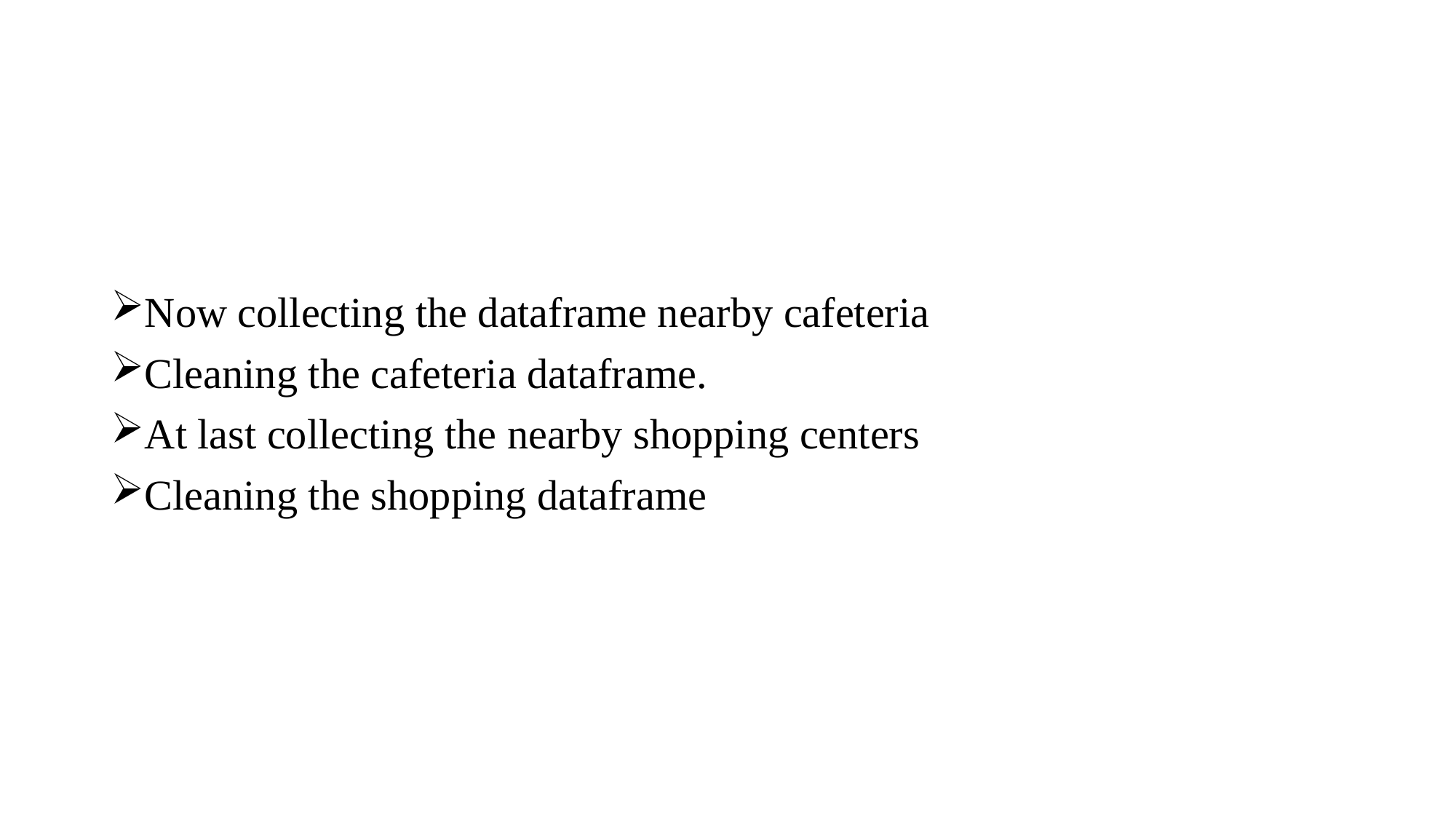

Now collecting the dataframe nearby cafeteria
Cleaning the cafeteria dataframe.
At last collecting the nearby shopping centers
Cleaning the shopping dataframe